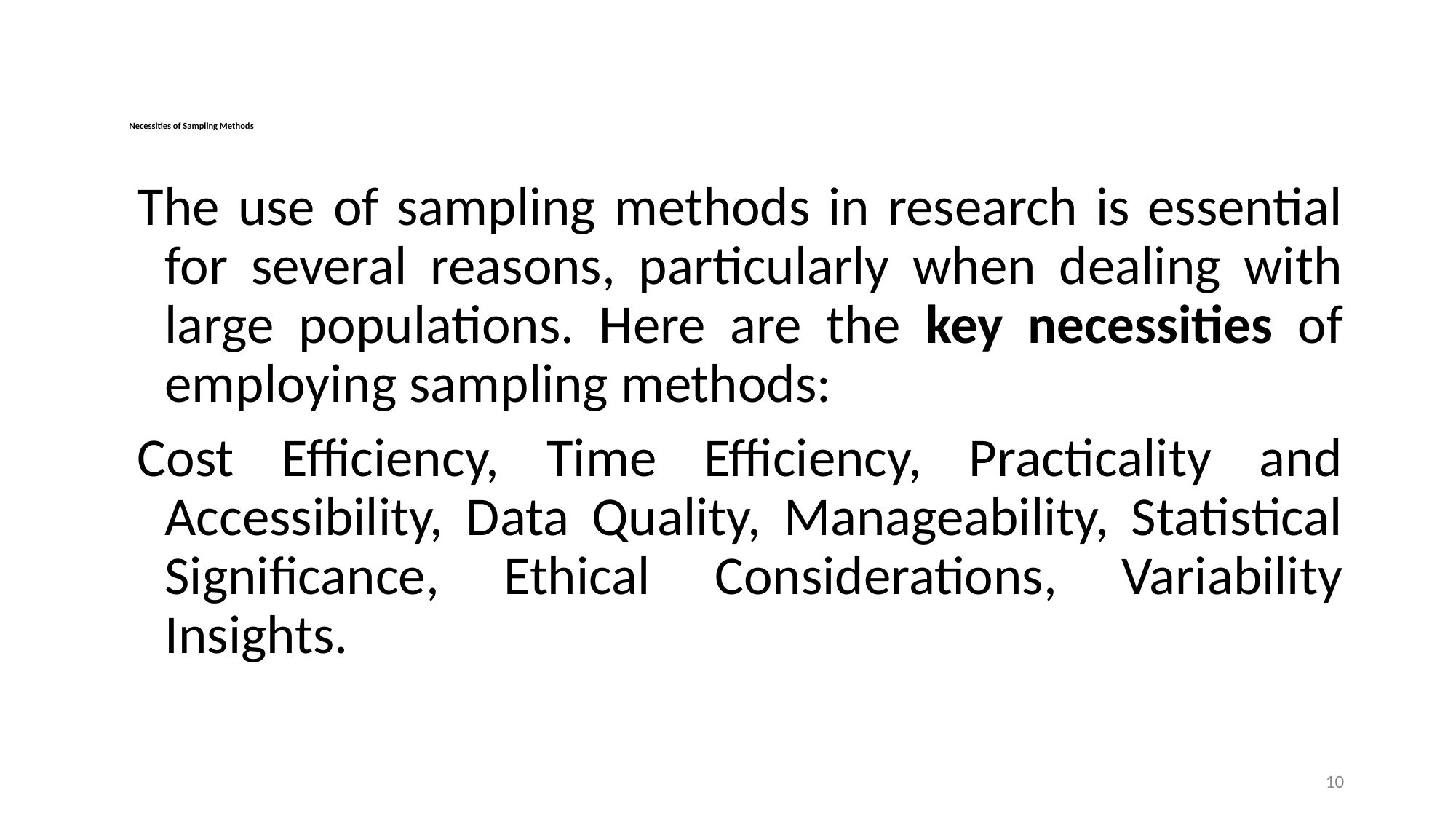

# Necessities of Sampling Methods
The use of sampling methods in research is essential for several reasons, particularly when dealing with large populations. Here are the key necessities of employing sampling methods:
Cost Efficiency, Time Efficiency, Practicality and Accessibility, Data Quality, Manageability, Statistical Significance, Ethical Considerations, Variability Insights.

10